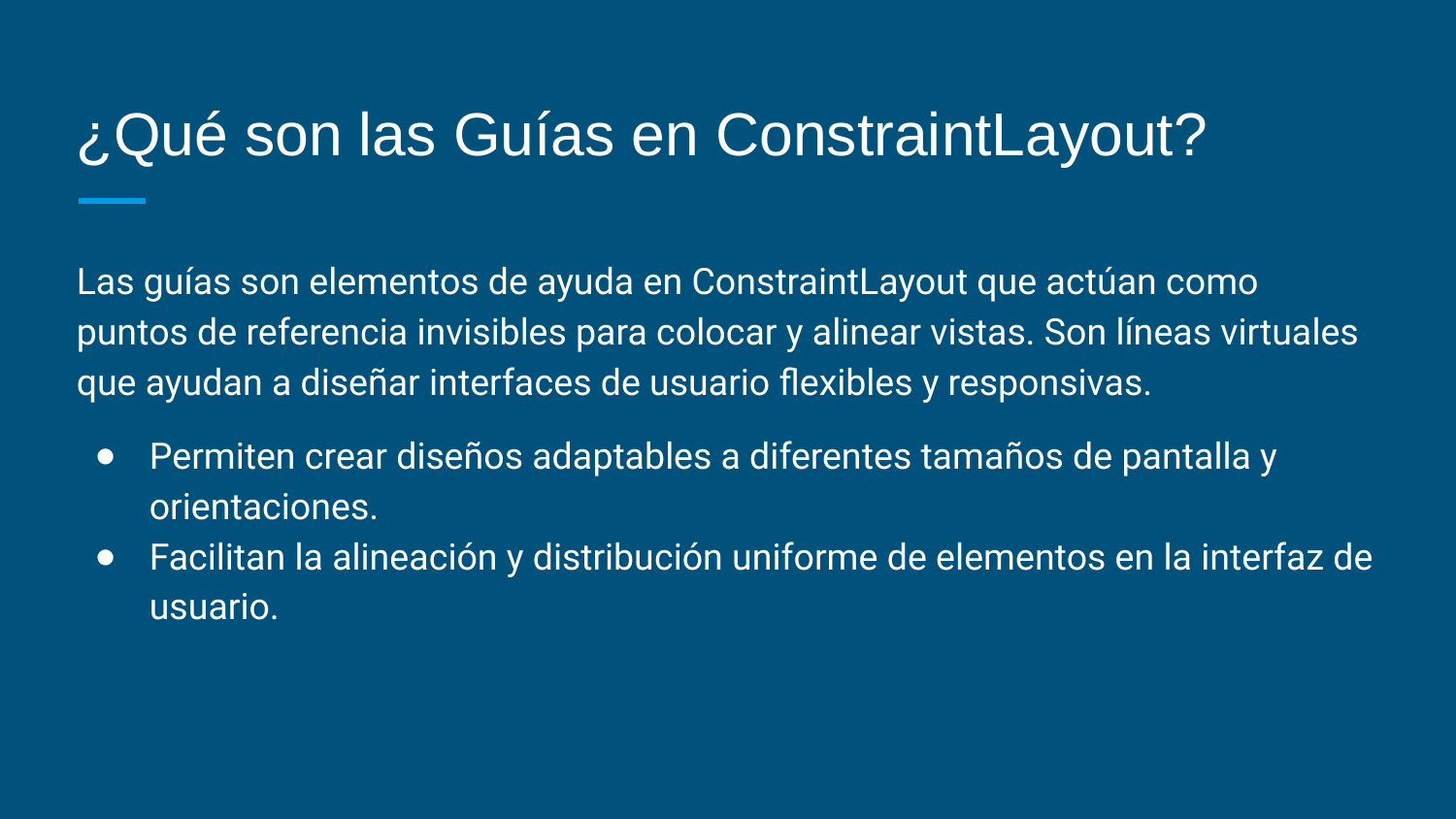

# ¿Qué son las Guías en ConstraintLayout?
Las guías son elementos de ayuda en ConstraintLayout que actúan como puntos de referencia invisibles para colocar y alinear vistas. Son líneas virtuales que ayudan a diseñar interfaces de usuario flexibles y responsivas.
Permiten crear diseños adaptables a diferentes tamaños de pantalla y orientaciones.
Facilitan la alineación y distribución uniforme de elementos en la interfaz de usuario.